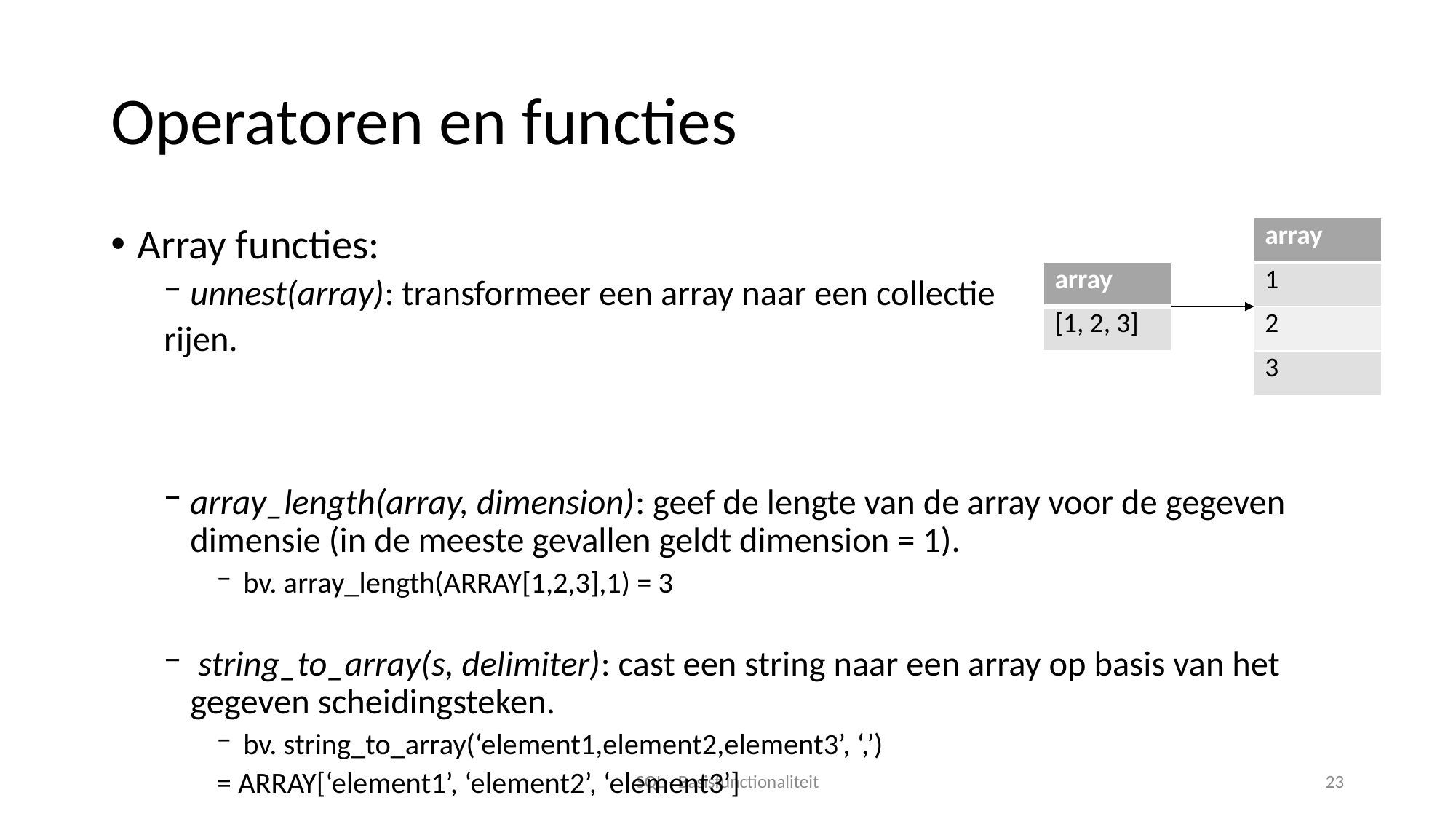

# Operatoren en functies
Array functies:
unnest(array): transformeer een array naar een collectie
rijen.

array_length(array, dimension): geef de lengte van de array voor de gegeven dimensie (in de meeste gevallen geldt dimension = 1).
bv. array_length(ARRAY[1,2,3],1) = 3

 string_to_array(s, delimiter): cast een string naar een array op basis van het gegeven scheidingsteken.
bv. string_to_array(‘element1,element2,element3’, ‘,’)
	= ARRAY[‘element1’, ‘element2’, ‘element3’]
| array |
| --- |
| 1 |
| 2 |
| 3 |
| array |
| --- |
| [1, 2, 3] |
SQL - Basisfunctionaliteit
23